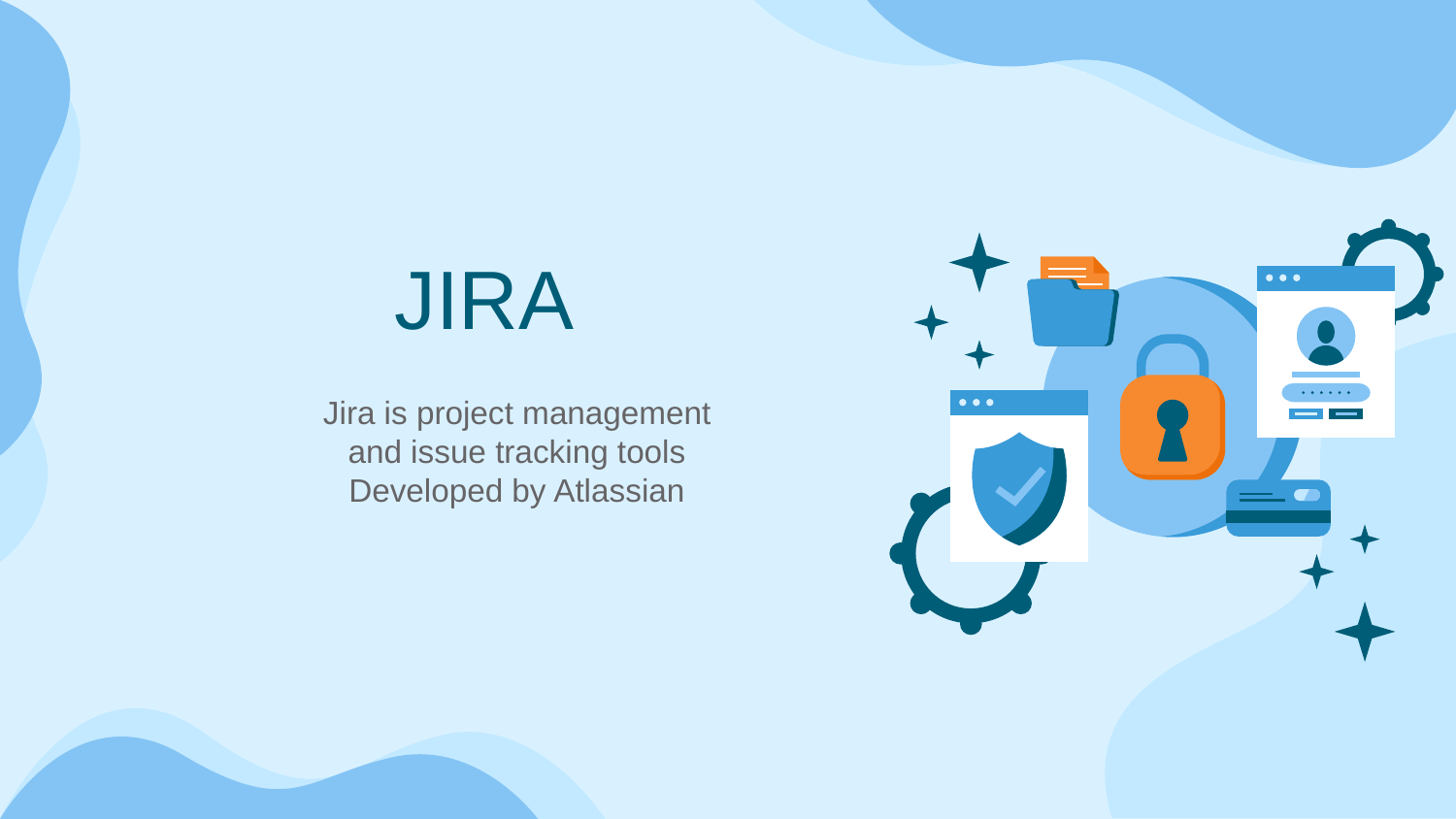

# JIRA
Jira is project management
and issue tracking tools
Developed by Atlassian